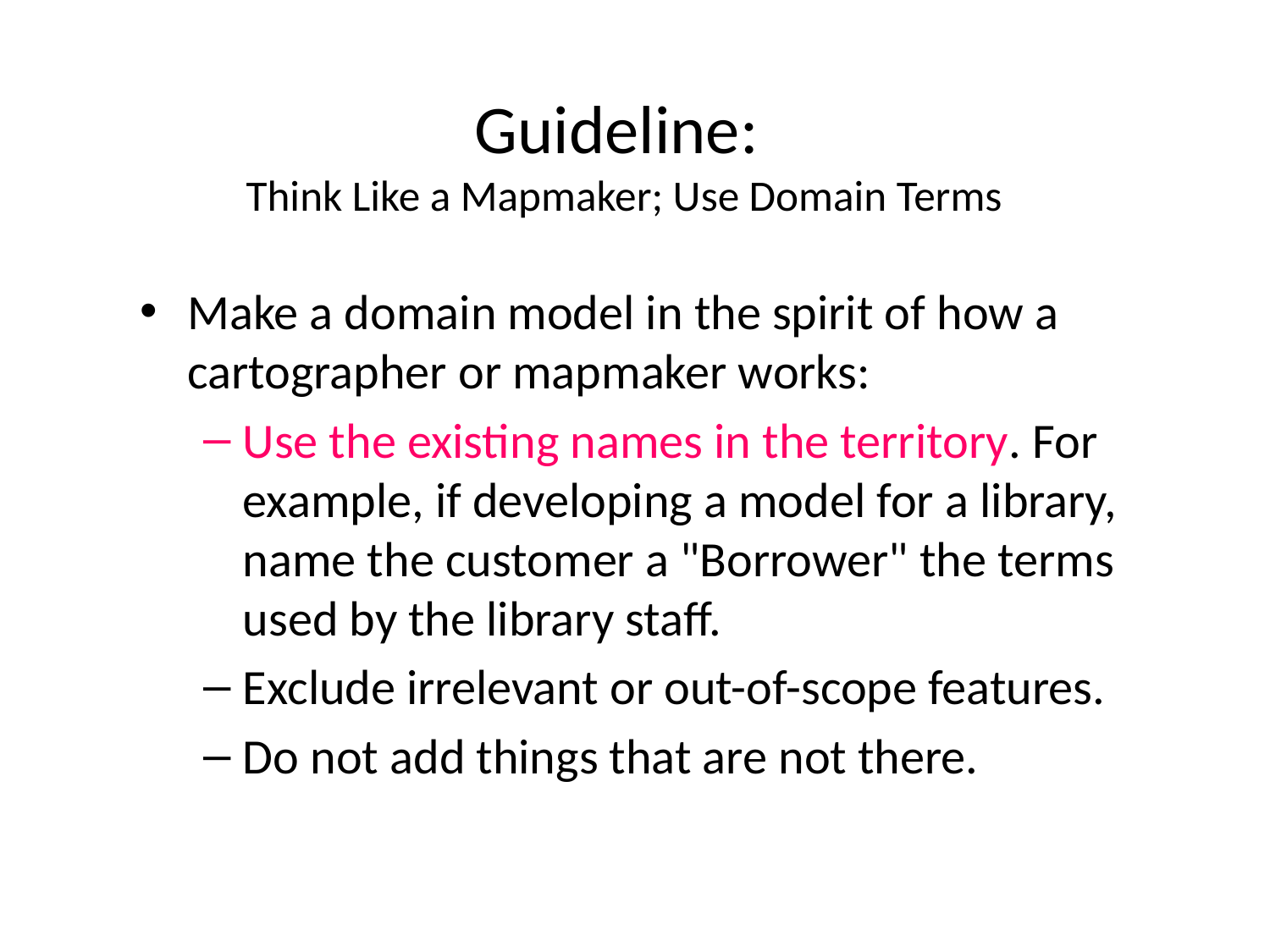

# Guideline: Think Like a Mapmaker; Use Domain Terms
Make a domain model in the spirit of how a cartographer or mapmaker works:
Use the existing names in the territory. For example, if developing a model for a library, name the customer a "Borrower" the terms used by the library staff.
Exclude irrelevant or out-of-scope features.
Do not add things that are not there.